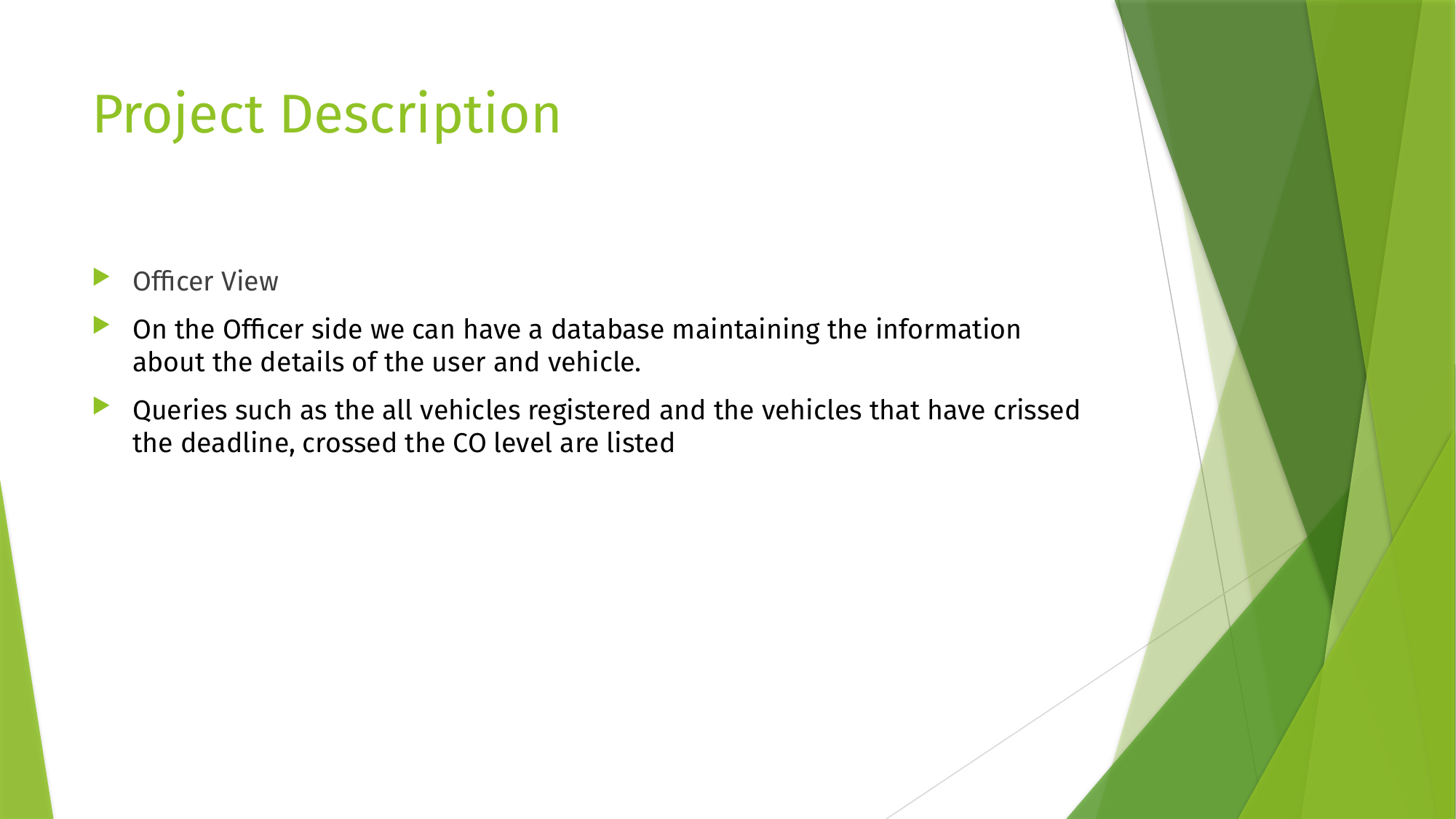

# Project Description
Officer View
On the Officer side we can have a database maintaining the information about the details of the user and vehicle.
Queries such as the all vehicles registered and the vehicles that have crissed the deadline, crossed the CO level are listed